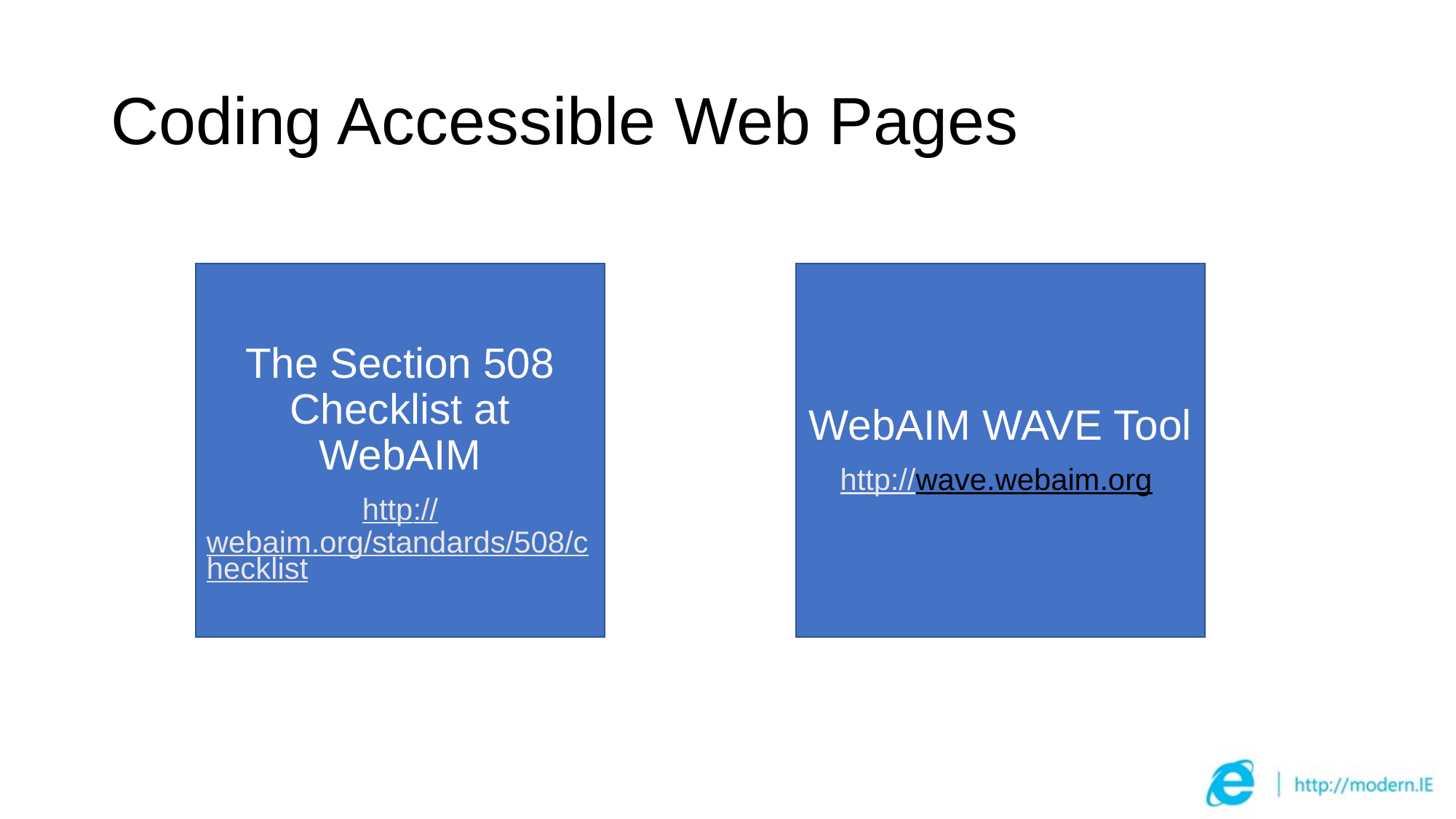

# Coding Accessible Web Pages
The Section 508 Checklist at WebAIM
http://webaim.org/standards/508/checklist
WebAIM WAVE Tool
http://wave.webaim.org